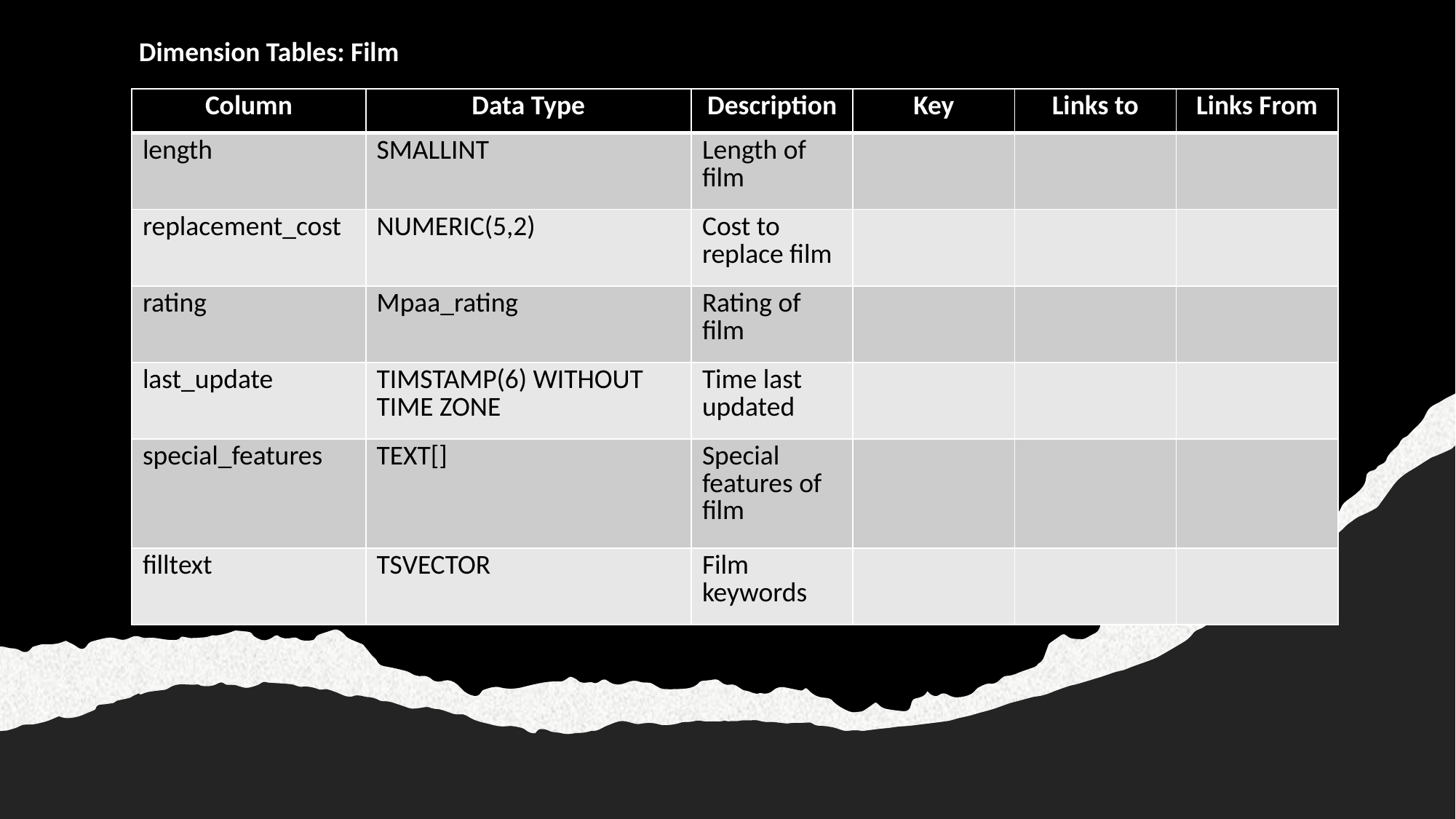

Dimension Tables: Film
| Column | Data Type | Description | Key | Links to | Links From |
| --- | --- | --- | --- | --- | --- |
| length | SMALLINT | Length of film |  |  |  |
| replacement\_cost | NUMERIC(5,2) | Cost to replace film |  |  |  |
| rating | Mpaa\_rating | Rating of film |  |  |  |
| last\_update | TIMSTAMP(6) WITHOUT TIME ZONE | Time last updated |  |  |  |
| special\_features | TEXT[] | Special features of film |  |  |  |
| filltext | TSVECTOR | Film keywords |  |  |  |

20